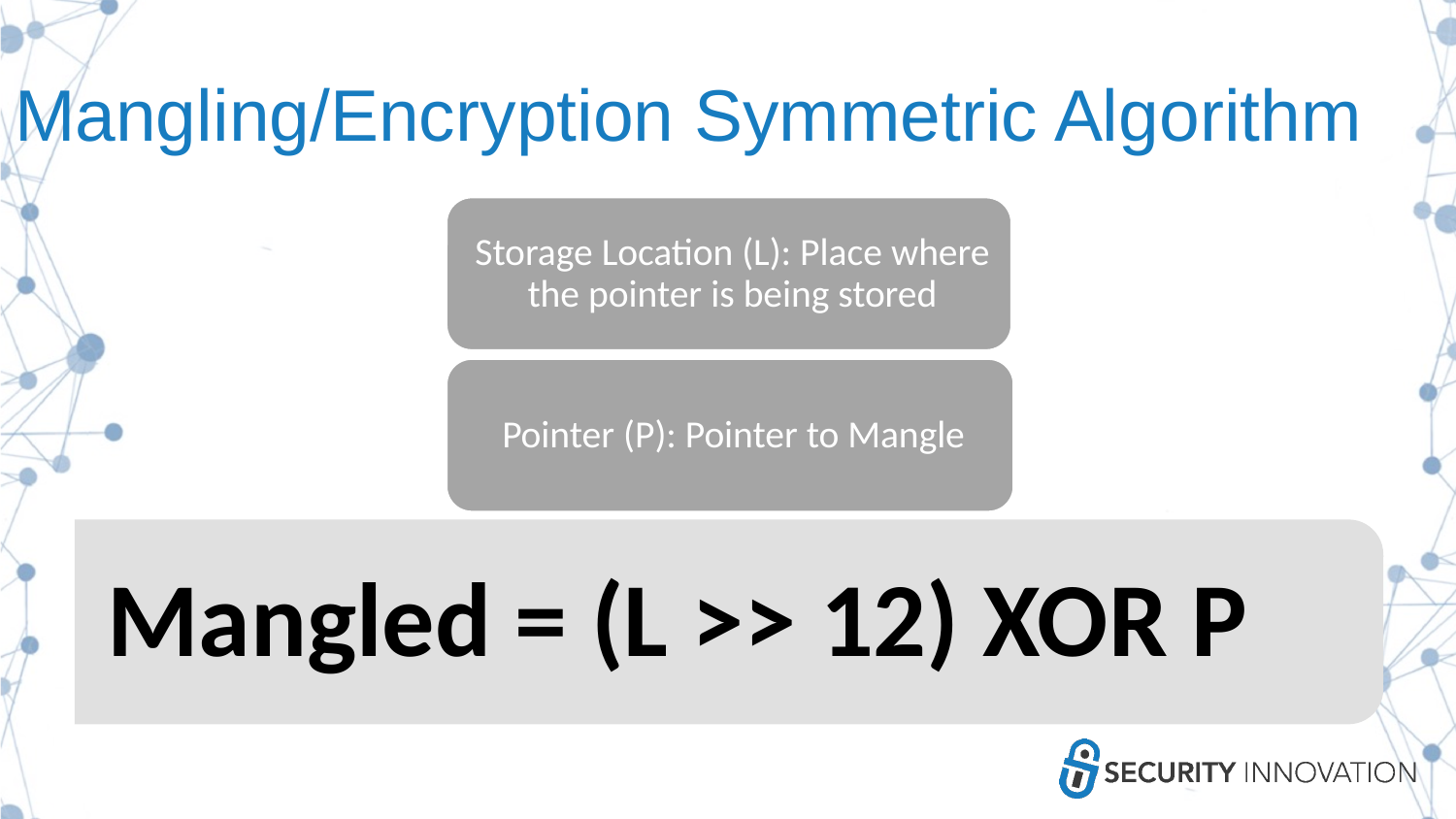

# Mangling/Encryption Symmetric Algorithm
Storage Location (L): Place where the pointer is being stored
Pointer (P): Pointer to Mangle

Mangled = (L >> 12) XOR P